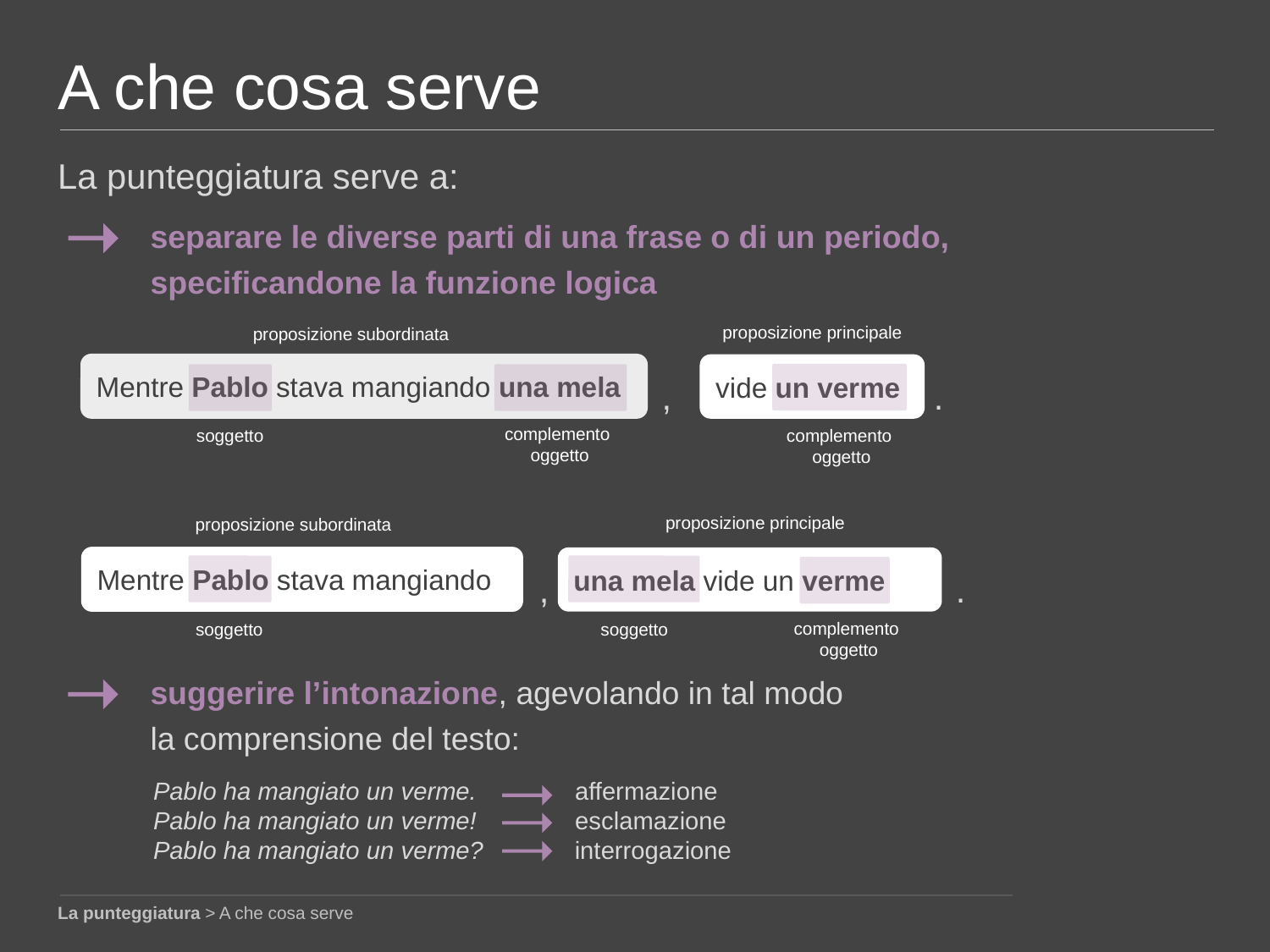

A che cosa serve
La punteggiatura serve a:
separare le diverse parti di una frase o di un periodo,
specificandone la funzione logica

proposizione principale
proposizione subordinata
Mentre Pablo stava mangiando una mela
complemento
oggetto
soggetto
vide un verme

,
.
complemento
oggetto
proposizione principale
proposizione subordinata
Mentre Pablo stava mangiando
una mela vide un verme

,
.
complemento
oggetto
soggetto
soggetto
suggerire l’intonazione, agevolando in tal modo
la comprensione del testo:

Pablo ha mangiato un verme.              affermazione
Pablo ha mangiato un verme!              esclamazione
Pablo ha mangiato un verme?             interrogazione

La punteggiatura > A che cosa serve